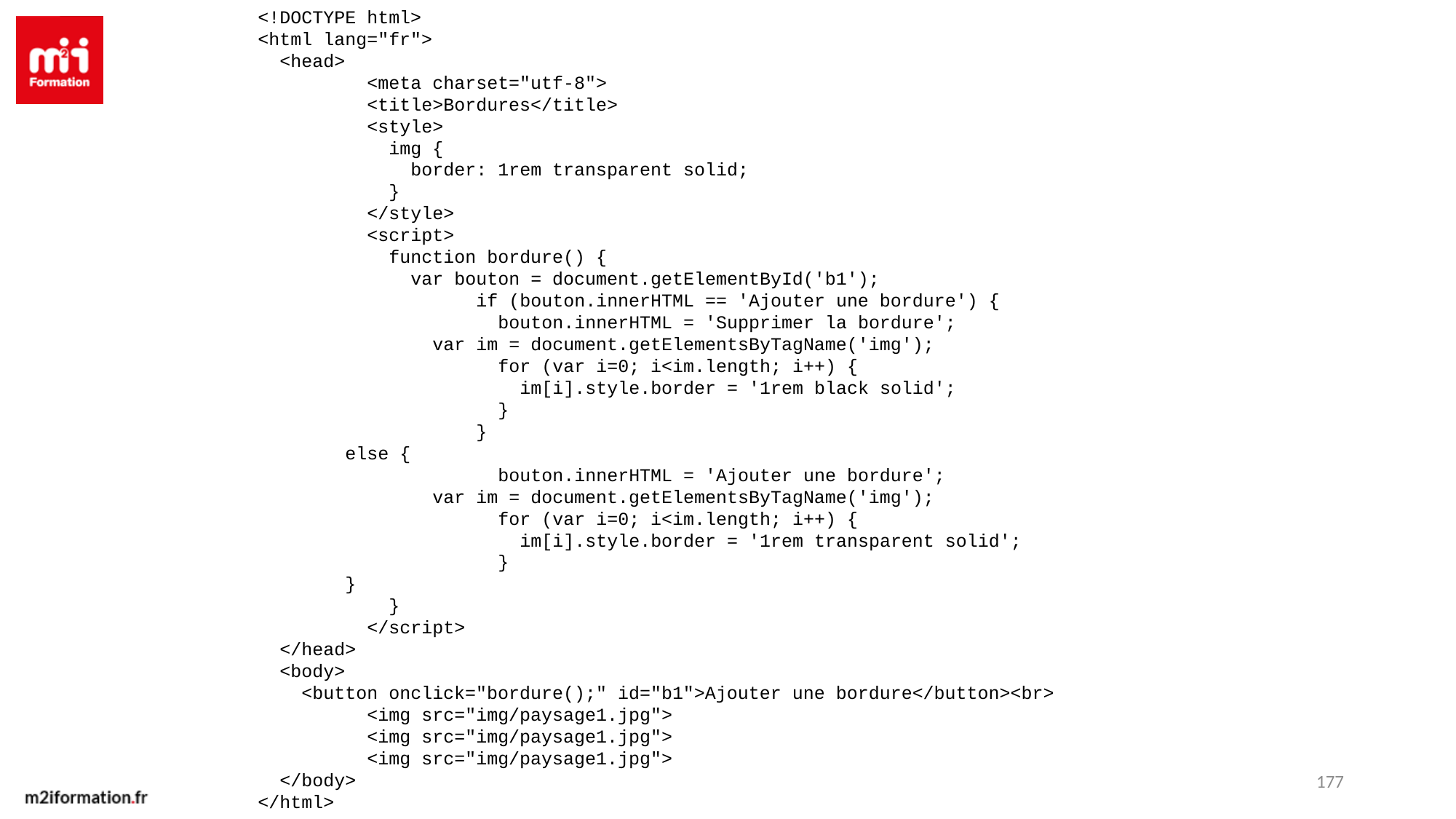

<!DOCTYPE html>
<html lang="fr">
  <head>
	<meta charset="utf-8">
	<title>Bordures</title>
	<style>
	  img {
	    border: 1rem transparent solid;
	  }
	</style>
	<script>
	  function bordure() {
	    var bouton = document.getElementById('b1');
		if (bouton.innerHTML == 'Ajouter une bordure') {
		  bouton.innerHTML = 'Supprimer la bordure';
	      var im = document.getElementsByTagName('img');
		  for (var i=0; i<im.length; i++) {
  		    im[i].style.border = '1rem black solid';
		  }
		}
        else {
		  bouton.innerHTML = 'Ajouter une bordure';
	      var im = document.getElementsByTagName('img');
		  for (var i=0; i<im.length; i++) {
  		    im[i].style.border = '1rem transparent solid';
		  }
        }
	  }
	</script>
  </head>
  <body>
    <button onclick="bordure();" id="b1">Ajouter une bordure</button><br>
	<img src="img/paysage1.jpg">
	<img src="img/paysage1.jpg">
	<img src="img/paysage1.jpg">
  </body>
</html>
177